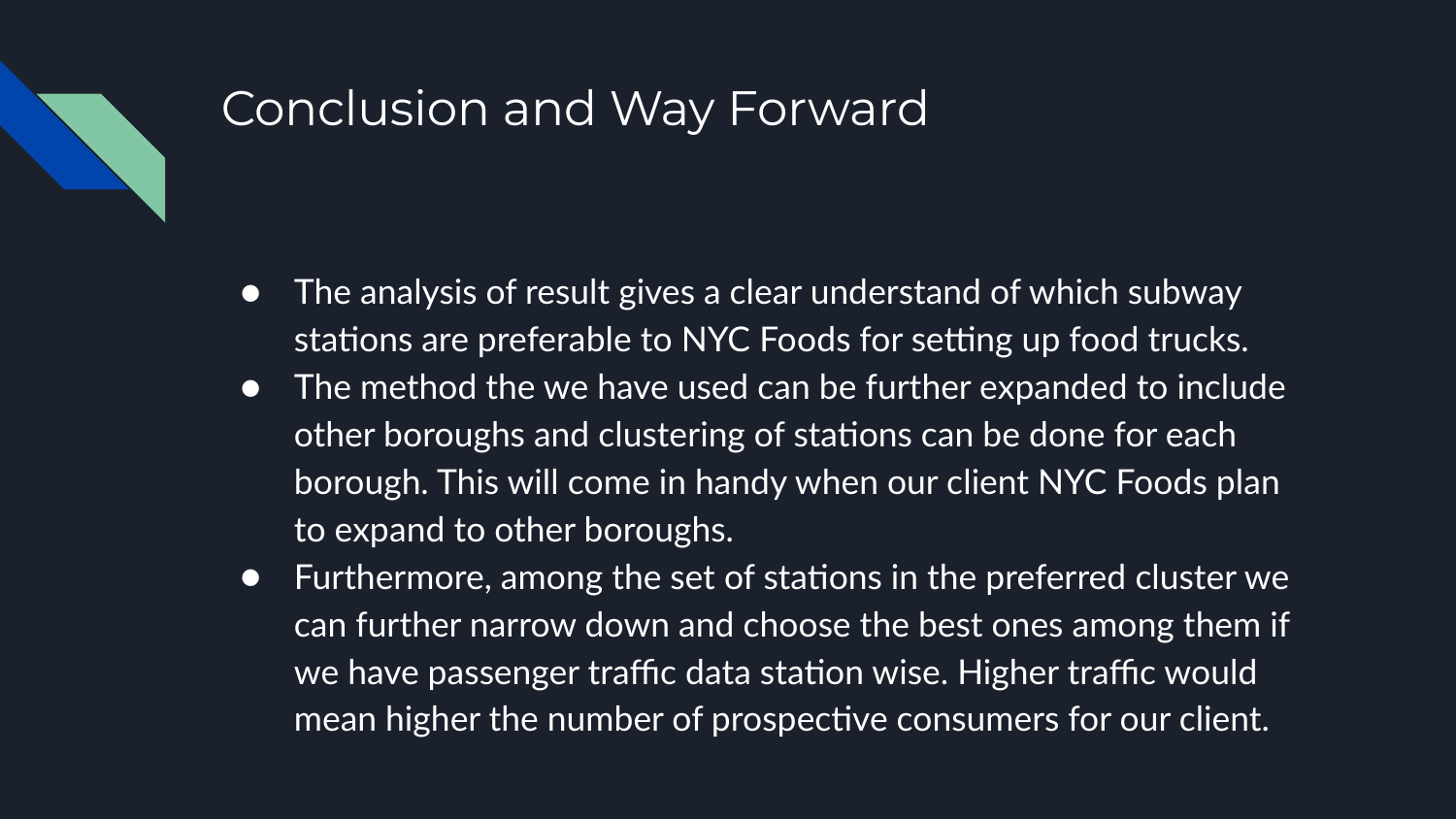

# Conclusion and Way Forward
The analysis of result gives a clear understand of which subway stations are preferable to NYC Foods for setting up food trucks.
The method the we have used can be further expanded to include other boroughs and clustering of stations can be done for each borough. This will come in handy when our client NYC Foods plan to expand to other boroughs.
Furthermore, among the set of stations in the preferred cluster we can further narrow down and choose the best ones among them if we have passenger traffic data station wise. Higher traffic would mean higher the number of prospective consumers for our client.